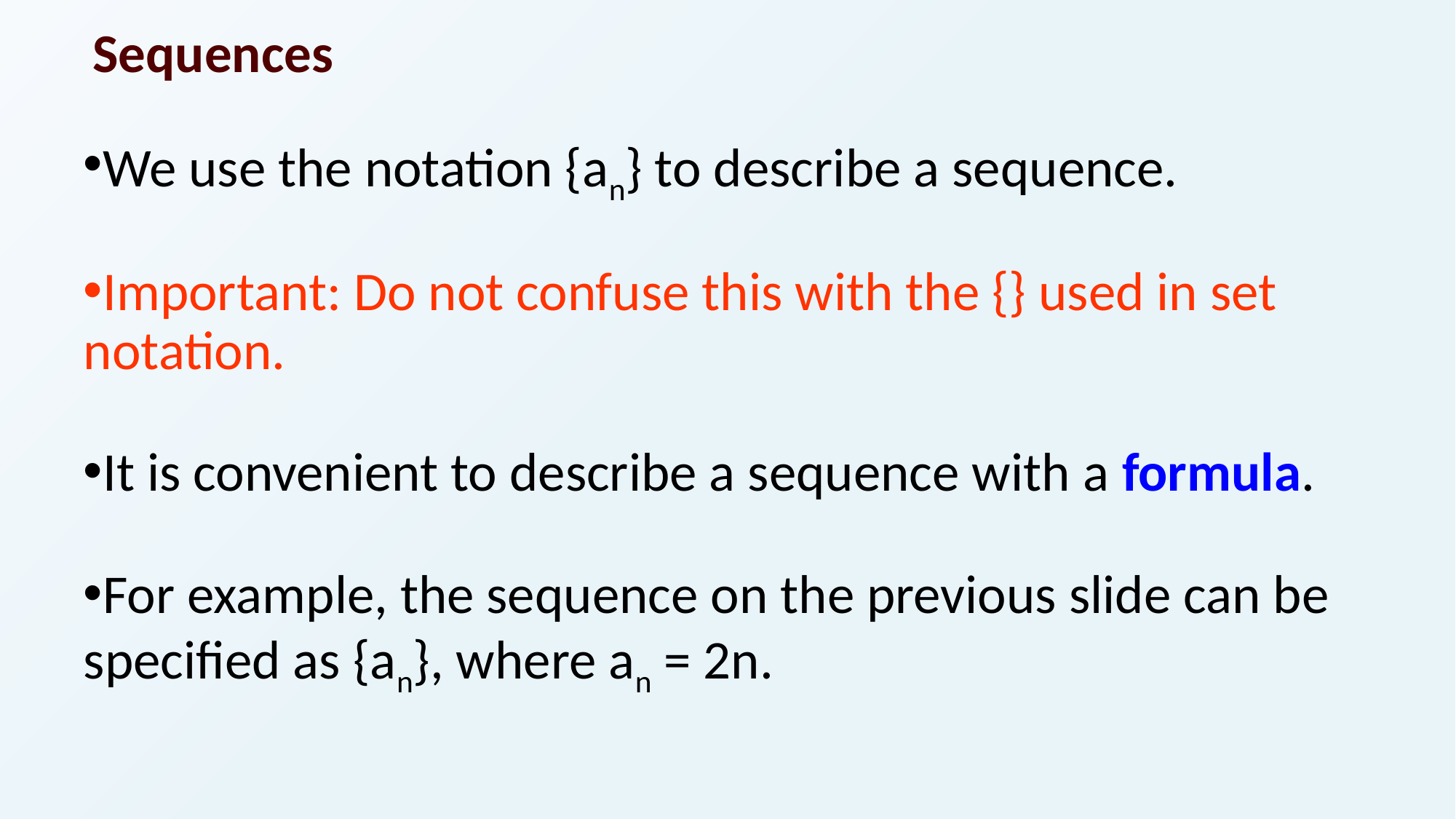

# Sequences
We use the notation {an} to describe a sequence.

Important: Do not confuse this with the {} used in set notation.

It is convenient to describe a sequence with a formula.

For example, the sequence on the previous slide can be specified as {an}, where an = 2n.